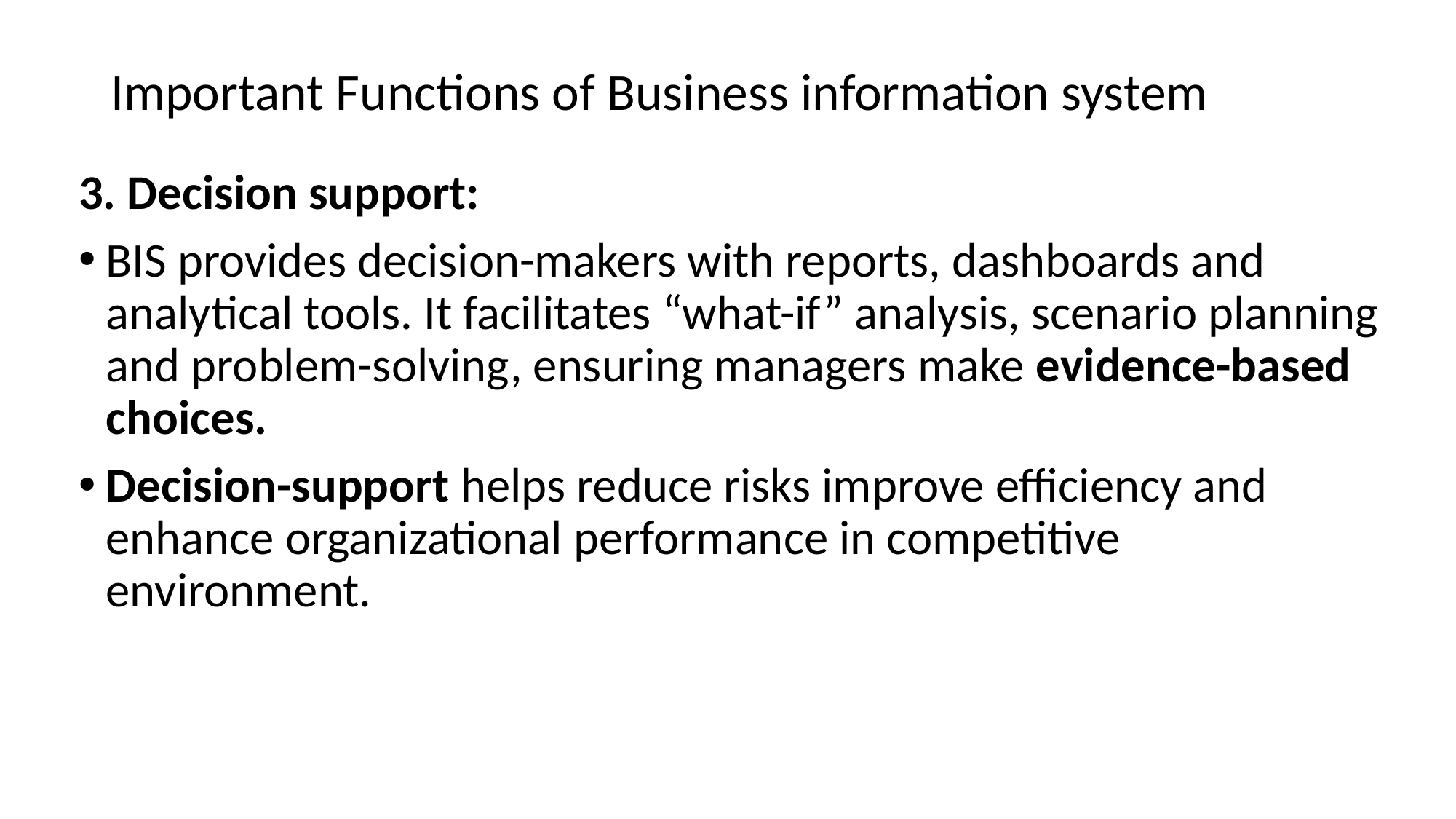

# Important Functions of Business information system
3. Decision support:
BIS provides decision-makers with reports, dashboards and analytical tools. It facilitates “what-if” analysis, scenario planning and problem-solving, ensuring managers make evidence-based choices.
Decision-support helps reduce risks improve efficiency and enhance organizational performance in competitive environment.